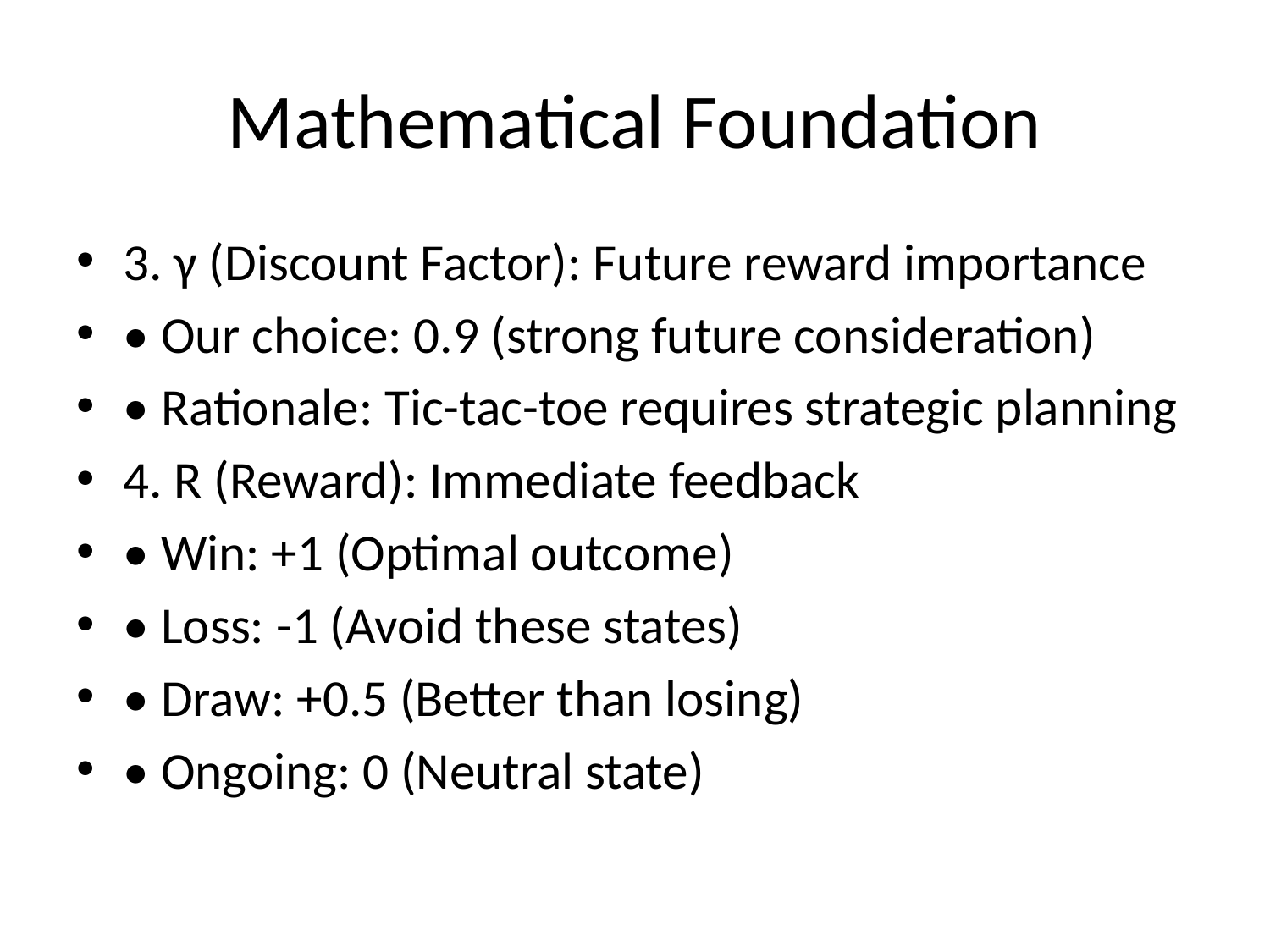

# Mathematical Foundation
3. γ (Discount Factor): Future reward importance
• Our choice: 0.9 (strong future consideration)
• Rationale: Tic-tac-toe requires strategic planning
4. R (Reward): Immediate feedback
• Win: +1 (Optimal outcome)
• Loss: -1 (Avoid these states)
• Draw: +0.5 (Better than losing)
• Ongoing: 0 (Neutral state)